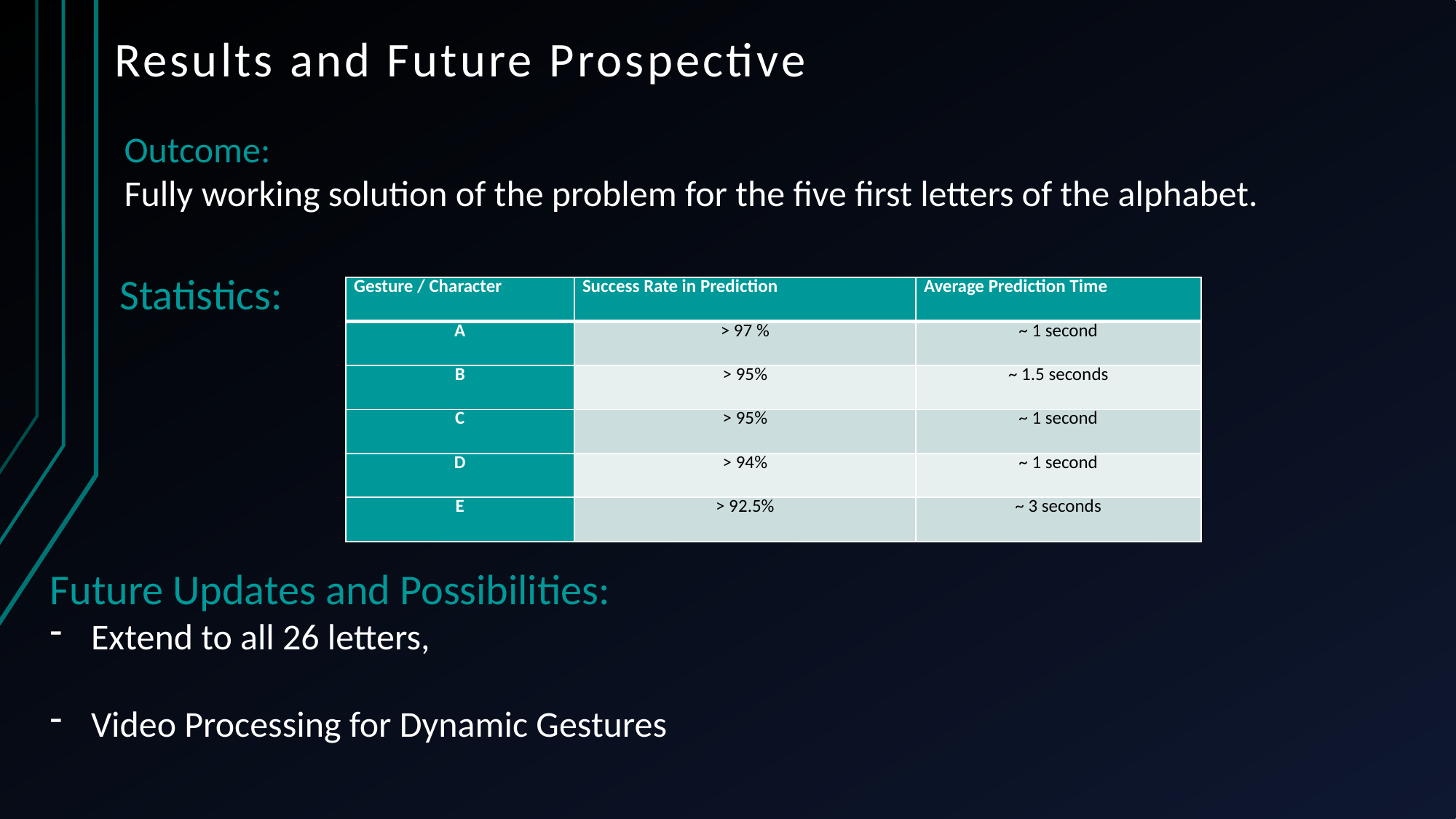

Results and Future Prospective
Outcome:
Fully working solution of the problem for the five first letters of the alphabet.
Statistics:
| Gesture / Character | Success Rate in Prediction | Average Prediction Time |
| --- | --- | --- |
| A | > 97 % | ~ 1 second |
| B | > 95% | ~ 1.5 seconds |
| C | > 95% | ~ 1 second |
| D | > 94% | ~ 1 second |
| E | > 92.5% | ~ 3 seconds |
Future Updates and Possibilities:
Extend to all 26 letters,

Video Processing for Dynamic Gestures